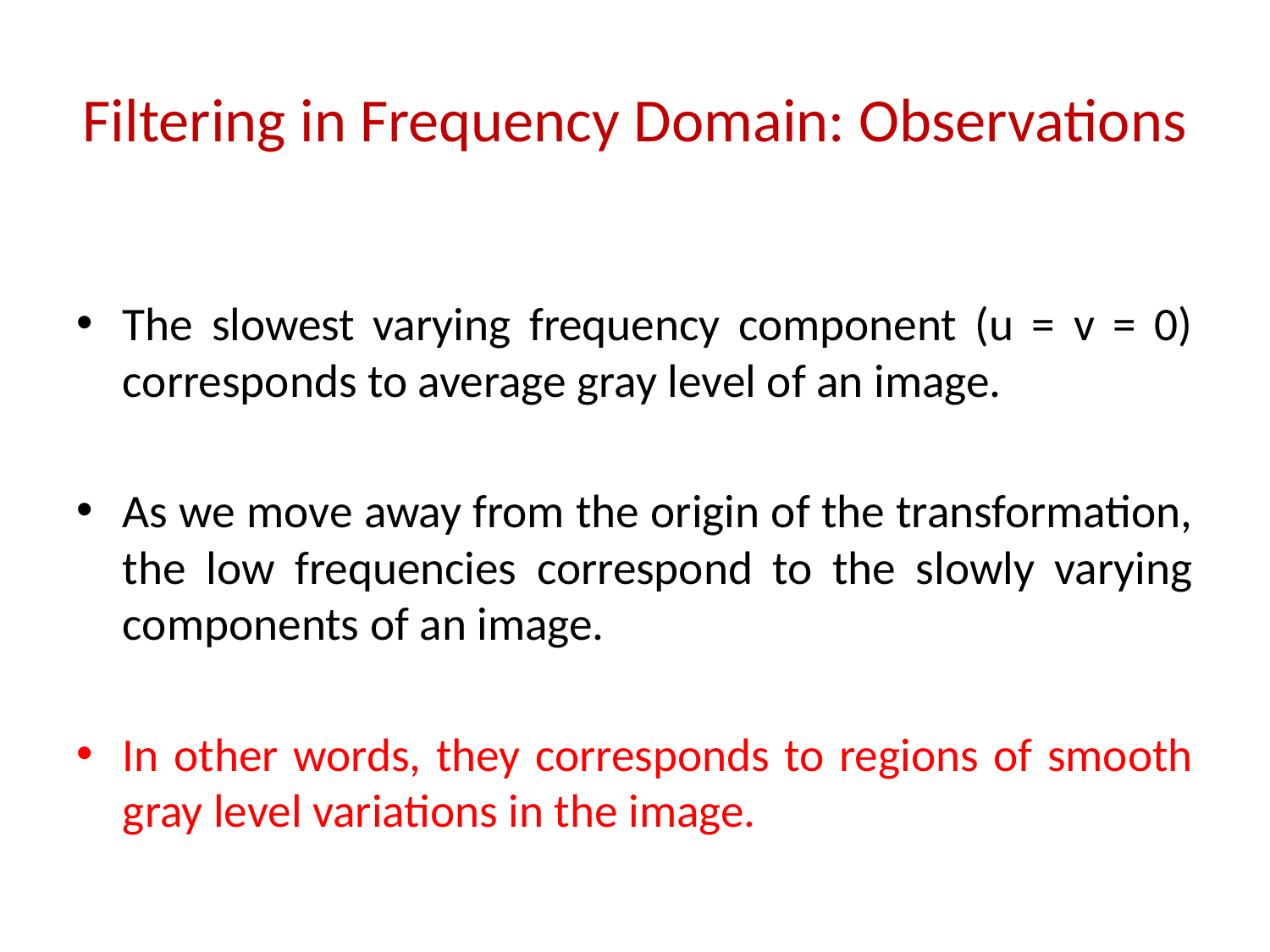

# Filtering in Frequency Domain: Observations

The slowest varying frequency component (u = v = 0) corresponds to average gray level of an image.

As we move away from the origin of the transformation, the low frequencies correspond to the slowly varying components of an image.

In other words, they corresponds to regions of smooth gray level variations in the image.